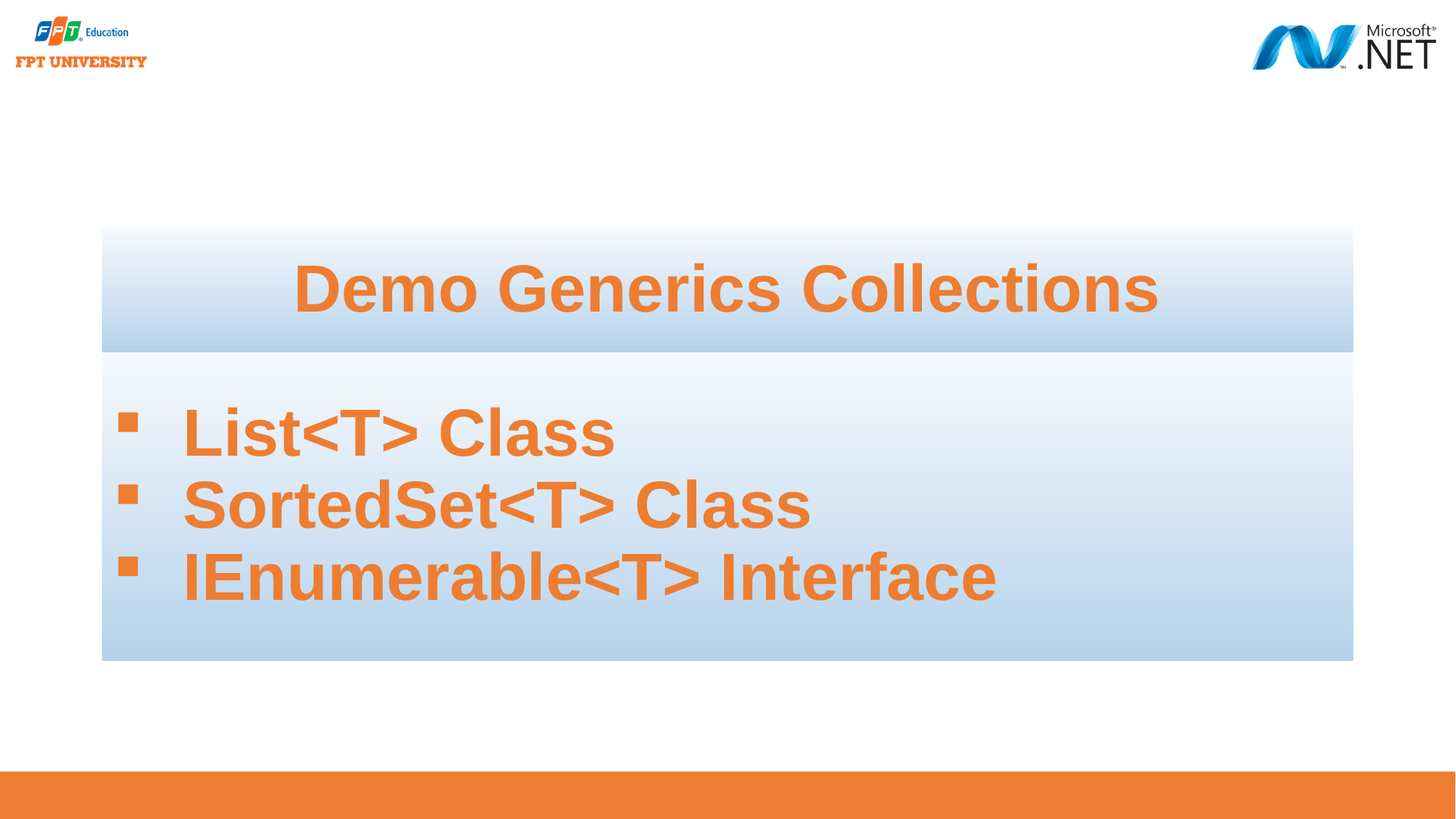

# Demo Generics Collections
List<T> Class
SortedSet<T> Class
IEnumerable<T> Interface